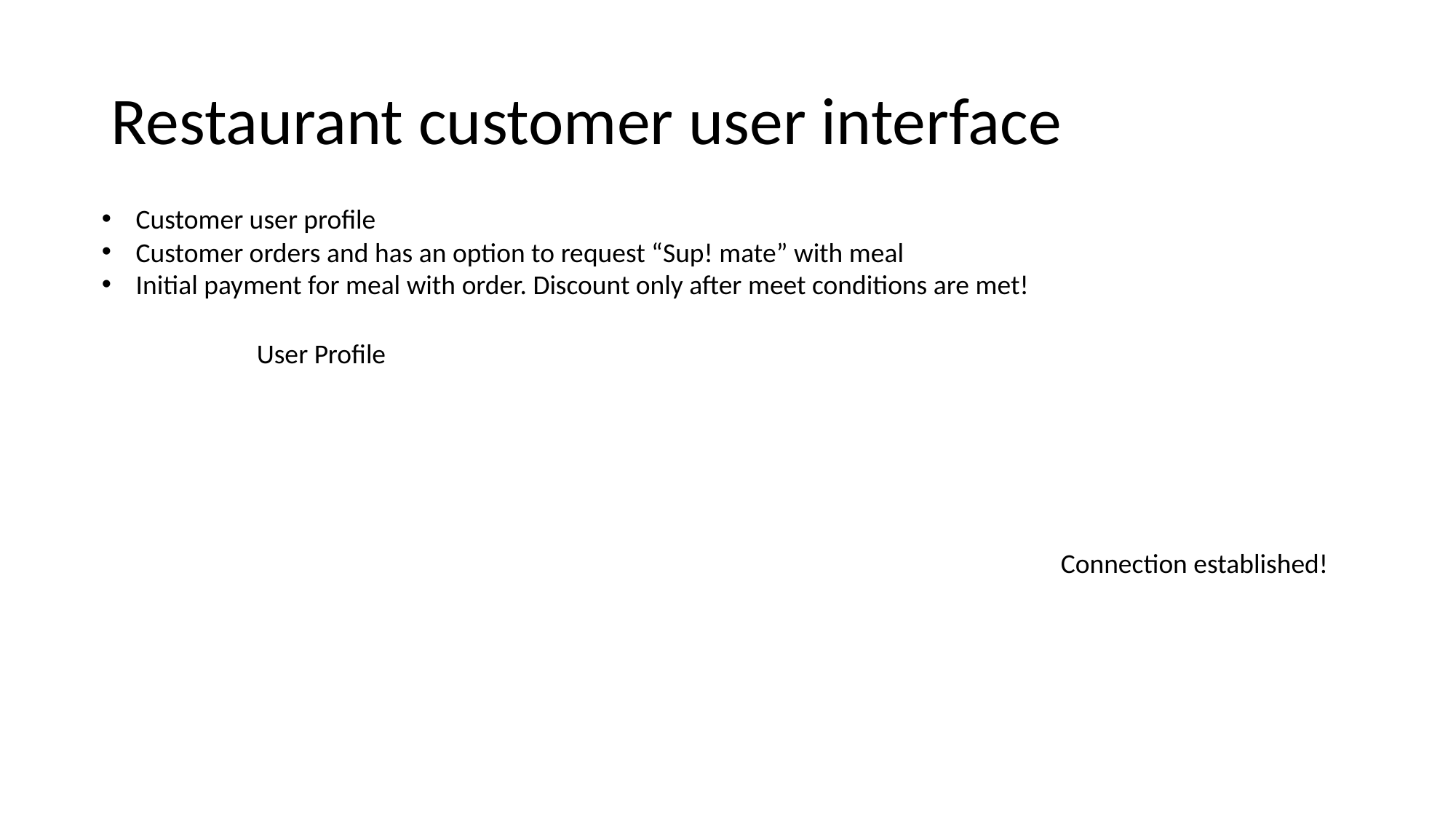

# Restaurant customer user interface
Customer user profile
Customer orders and has an option to request “Sup! mate” with meal
Initial payment for meal with order. Discount only after meet conditions are met!
User Profile
Connection established!